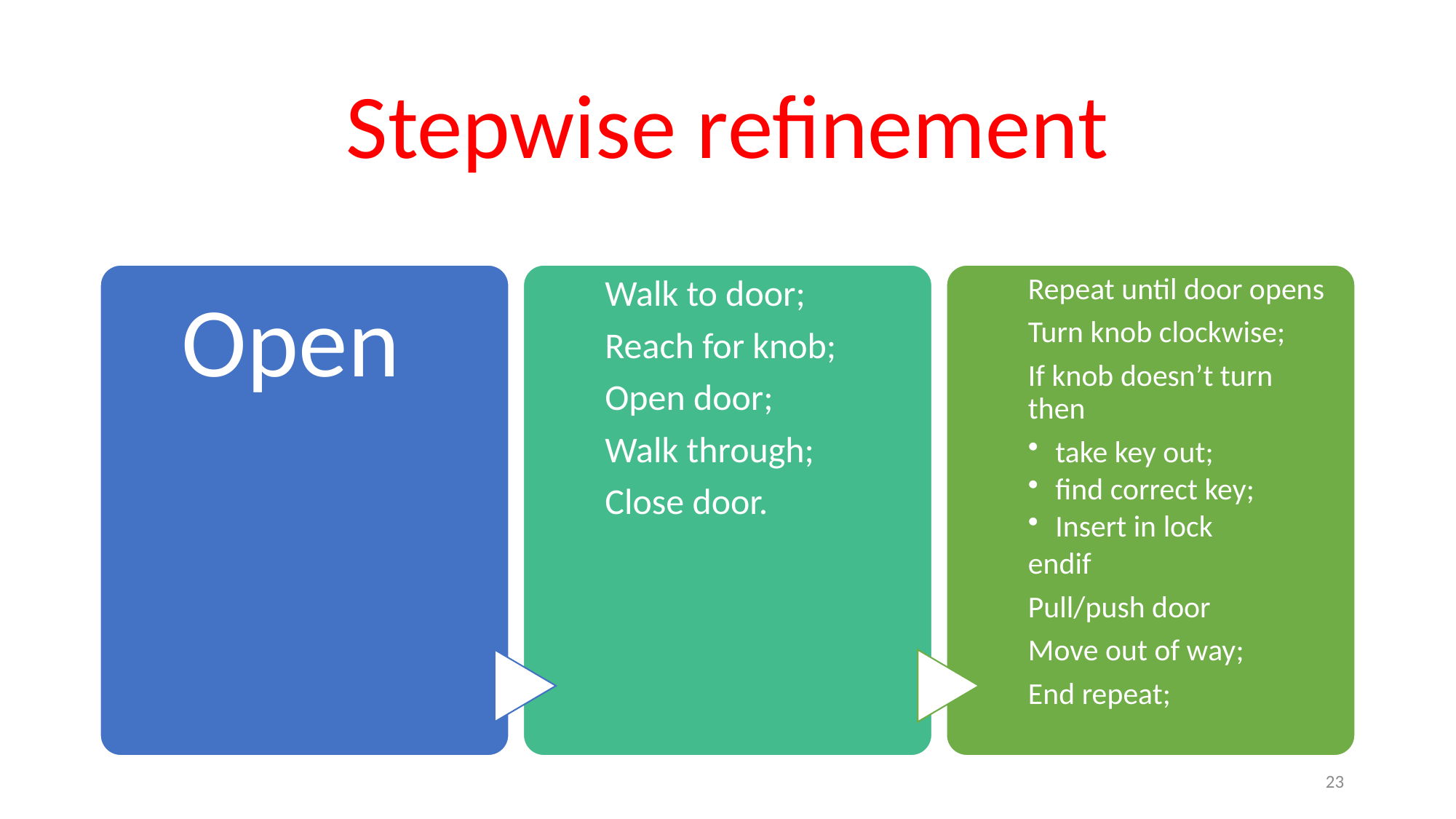

# Stepwise refinement

Open

Walk to door;
Reach for knob;
Open door;
Walk through;
Close door.

Repeat until door opens
Turn knob clockwise;
If knob doesn’t turn then
take key out;
find correct key;
Insert in lock
endif
Pull/push door
Move out of way;
End repeat;
23